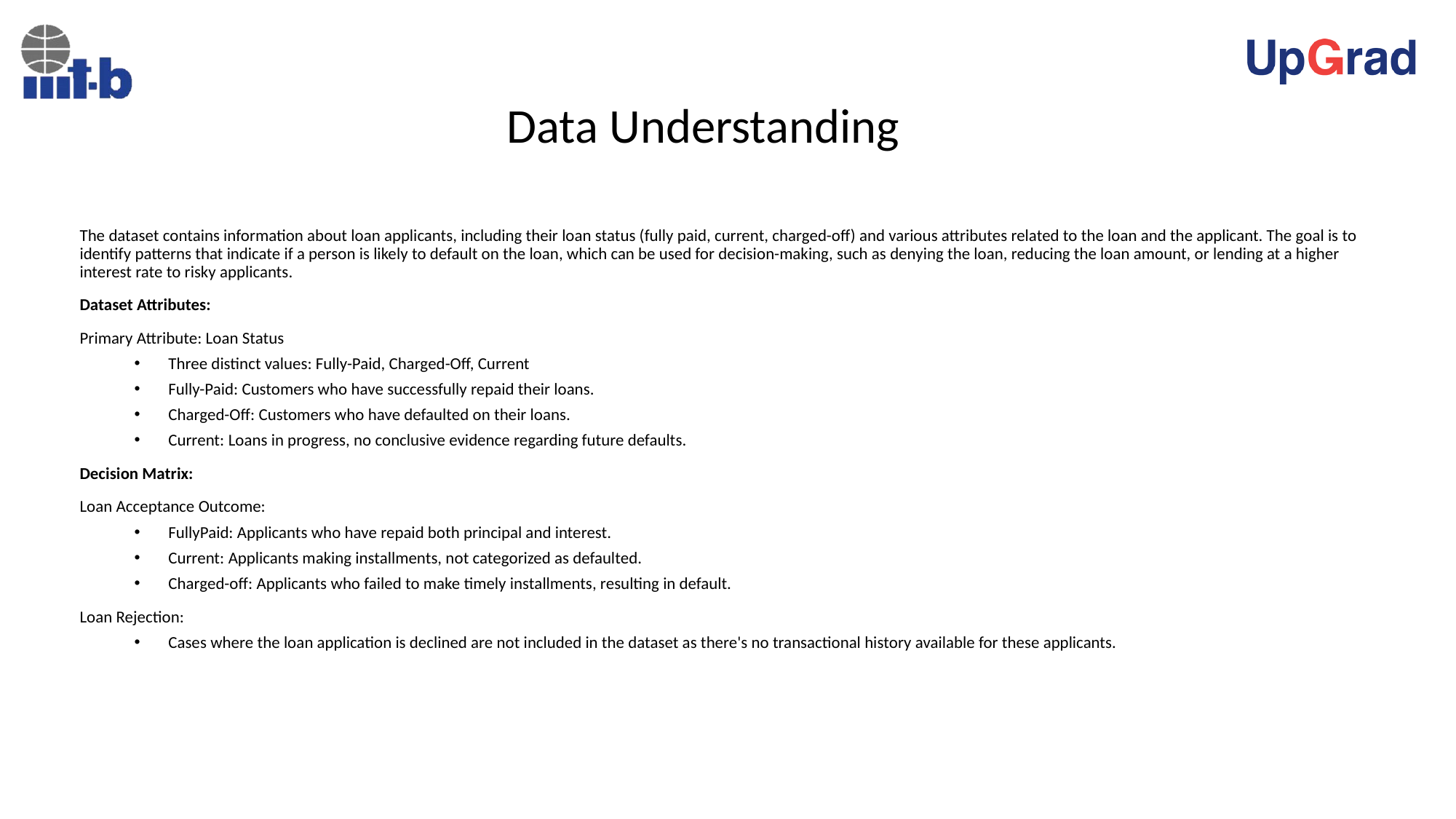

# Data Understanding
The dataset contains information about loan applicants, including their loan status (fully paid, current, charged-off) and various attributes related to the loan and the applicant. The goal is to identify patterns that indicate if a person is likely to default on the loan, which can be used for decision-making, such as denying the loan, reducing the loan amount, or lending at a higher interest rate to risky applicants.
Dataset Attributes:
Primary Attribute: Loan Status
Three distinct values: Fully-Paid, Charged-Off, Current
Fully-Paid: Customers who have successfully repaid their loans.
Charged-Off: Customers who have defaulted on their loans.
Current: Loans in progress, no conclusive evidence regarding future defaults.
Decision Matrix:
Loan Acceptance Outcome:
FullyPaid: Applicants who have repaid both principal and interest.
Current: Applicants making installments, not categorized as defaulted.
Charged-off: Applicants who failed to make timely installments, resulting in default.
Loan Rejection:
Cases where the loan application is declined are not included in the dataset as there's no transactional history available for these applicants.